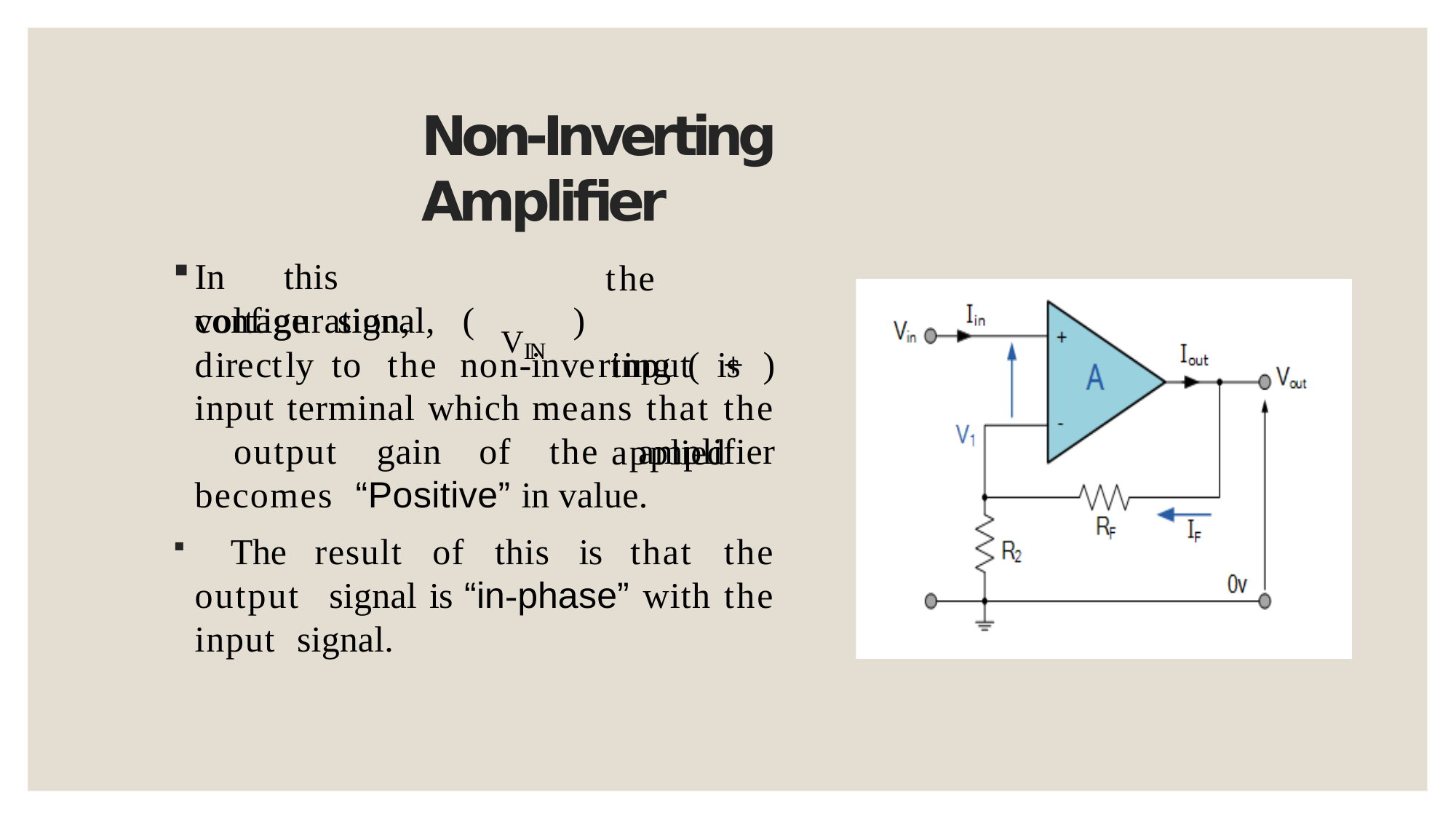

# Non-Inverting Amplifier
In	this	configuration,
the		input  is	applied

voltage	signal,	(	)
directly	to	the	non-inverting	(	+	)
VIN
input terminal which means that the  output gain of the amplifier becomes  “Positive” in value.
	The result of this is that the output  signal is “in-phase” with the input  signal.